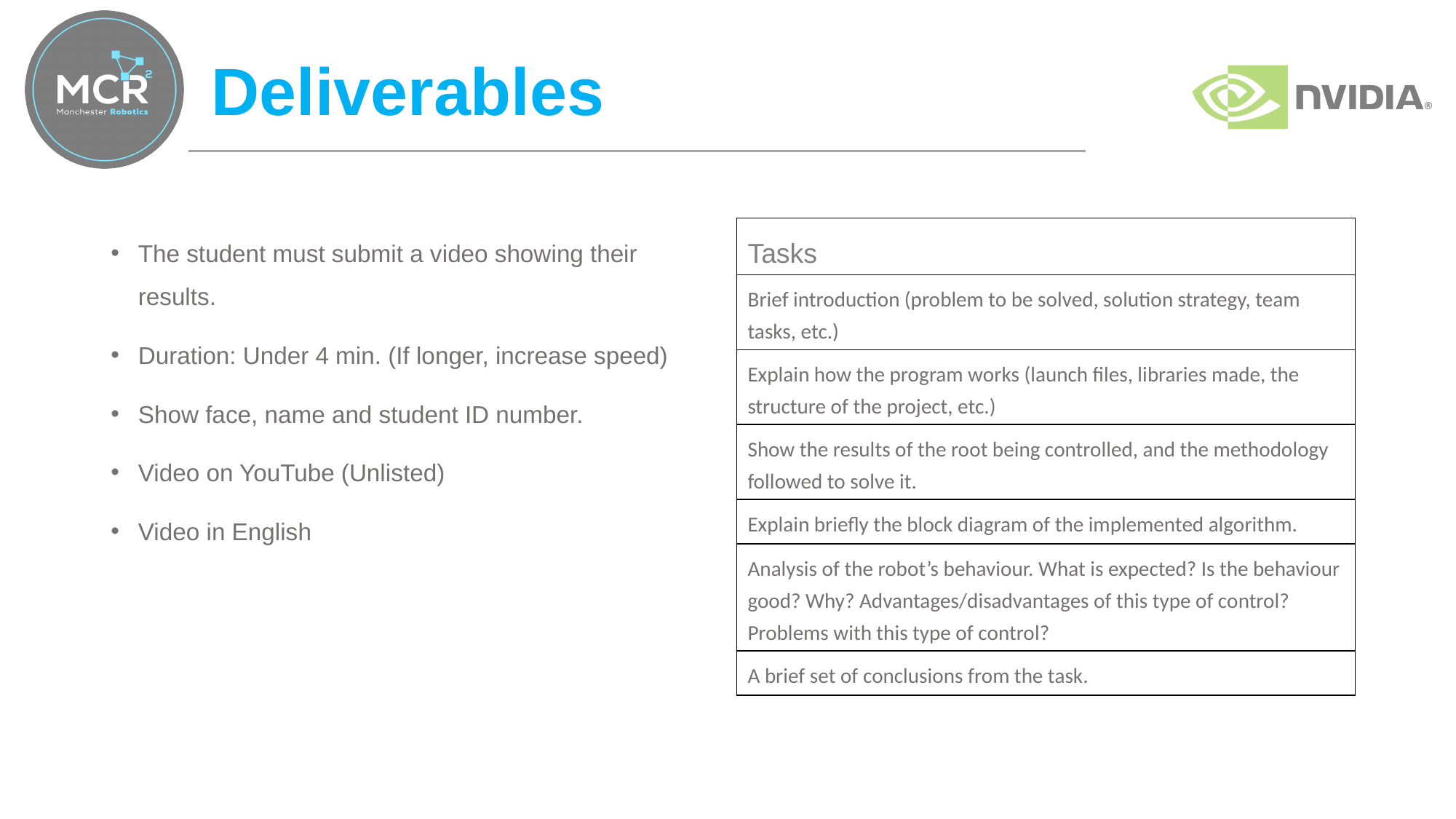

# Deliverables
The student must submit a video showing their results.
Duration: Under 4 min. (If longer, increase speed)
Show face, name and student ID number.
Video on YouTube (Unlisted)
Video in English
| Tasks |
| --- |
| Brief introduction (problem to be solved, solution strategy, team tasks, etc.) |
| Explain how the program works (launch files, libraries made, the structure of the project, etc.) |
| Show the results of the root being controlled, and the methodology followed to solve it. |
| Explain briefly the block diagram of the implemented algorithm. |
| Analysis of the robot’s behaviour. What is expected? Is the behaviour good? Why? Advantages/disadvantages of this type of control? Problems with this type of control? |
| A brief set of conclusions from the task. |